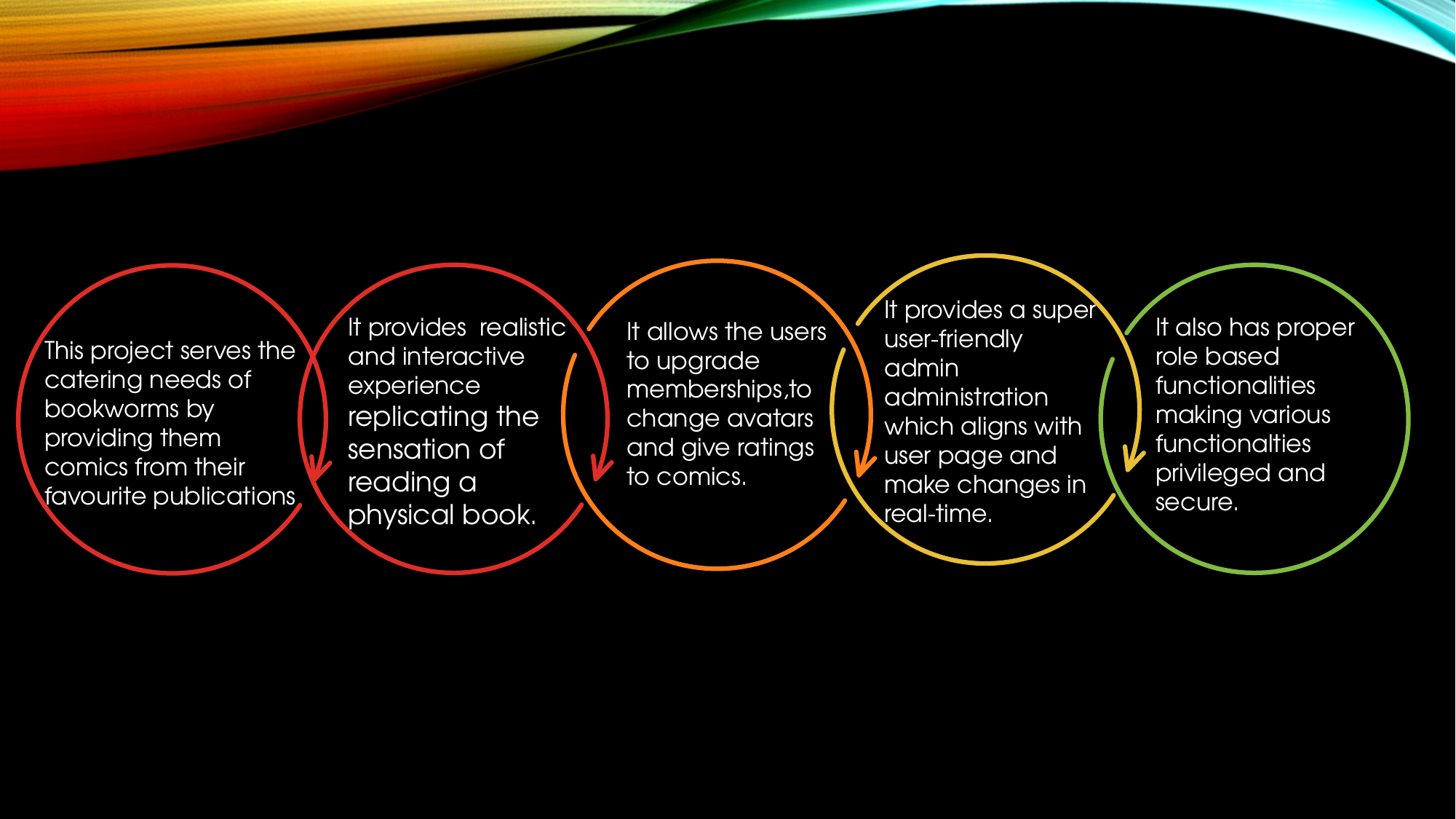

It provides a super user-friendly admin administration which aligns with user page and make changes in real-time.
It provides  realistic and interactive
experience replicating the sensation of reading a physical book.
It also has proper role based functionalities making various functionalties privileged and secure.
It allows the users to upgrade memberships,to change avatars and give ratings to comics.
This project serves the catering needs of bookworms by providing them comics from their favourite publications